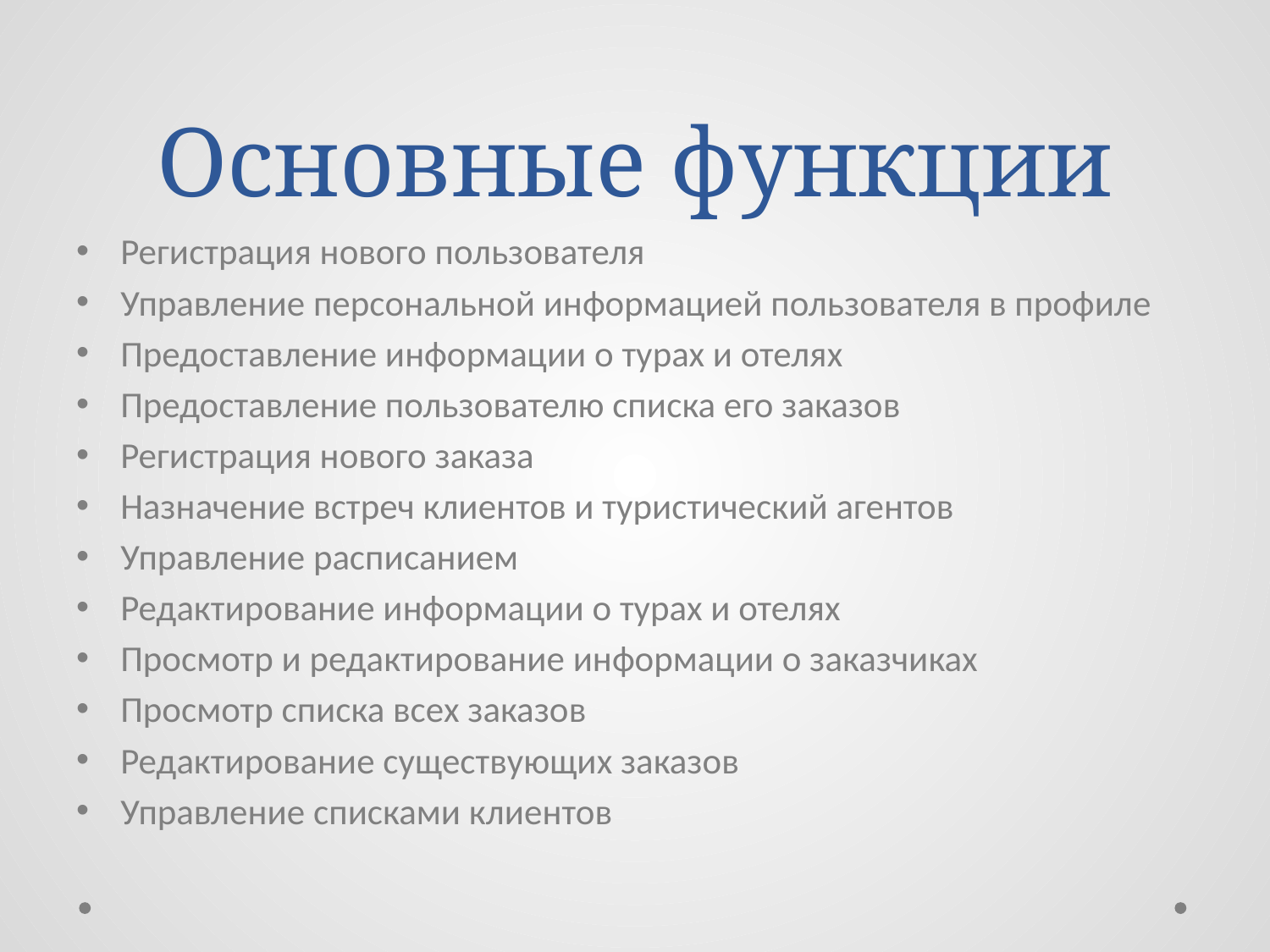

# Основные функции
Регистрация нового пользователя
Управление персональной информацией пользователя в профиле
Предоставление информации о турах и отелях
Предоставление пользователю списка его заказов
Регистрация нового заказа
Назначение встреч клиентов и туристический агентов
Управление расписанием
Редактирование информации о турах и отелях
Просмотр и редактирование информации о заказчиках
Просмотр списка всех заказов
Редактирование существующих заказов
Управление списками клиентов